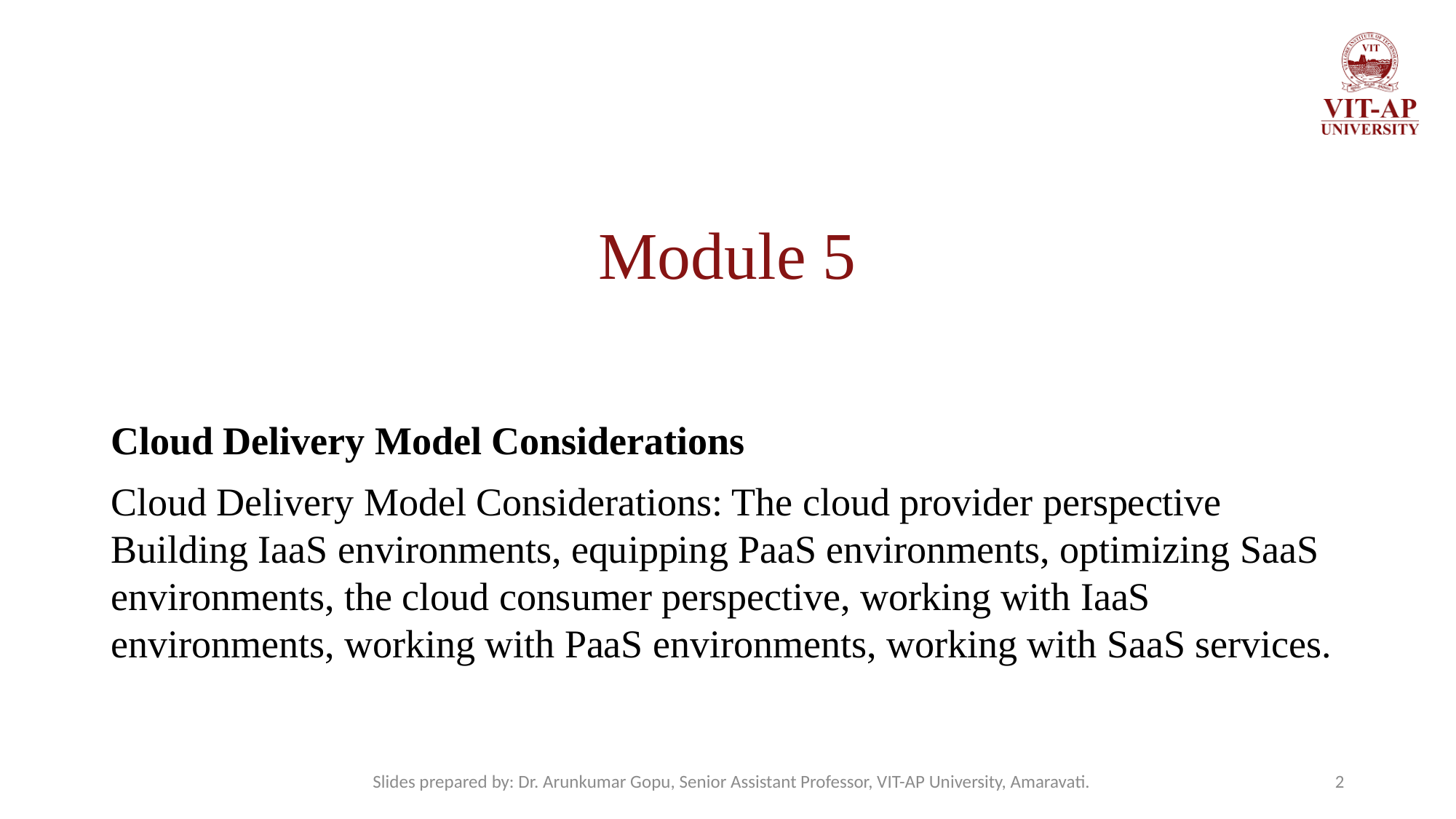

# Module 5
Cloud Delivery Model Considerations
Cloud Delivery Model Considerations: The cloud provider perspective Building IaaS environments, equipping PaaS environments, optimizing SaaS environments, the cloud consumer perspective, working with IaaS environments, working with PaaS environments, working with SaaS services.
Slides prepared by: Dr. Arunkumar Gopu, Senior Assistant Professor, VIT-AP University, Amaravati.
2